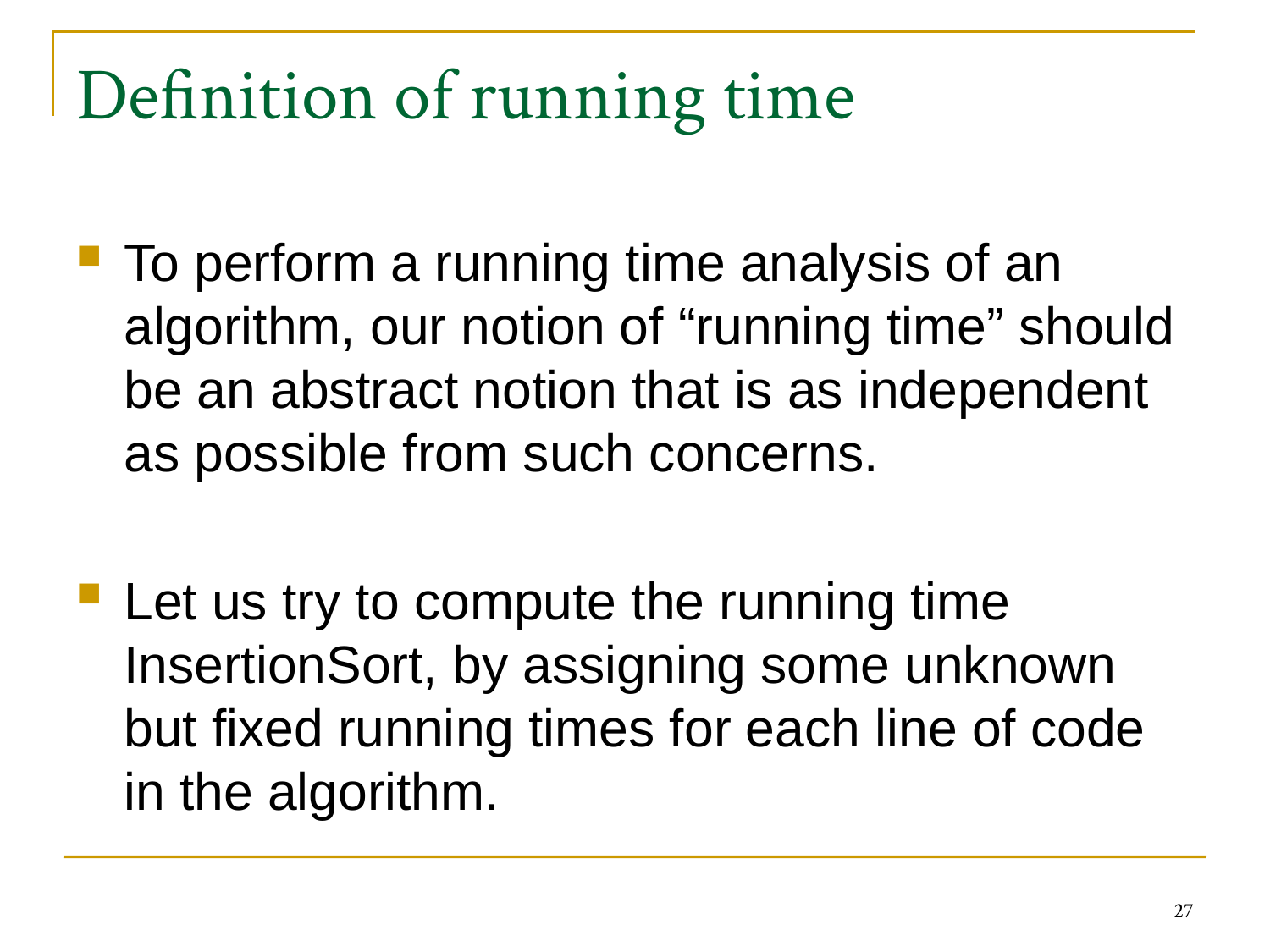

# Definition of running time
To perform a running time analysis of an algorithm, our notion of “running time” should be an abstract notion that is as independent as possible from such concerns.

Let us try to compute the running time InsertionSort, by assigning some unknown but fixed running times for each line of code in the algorithm.
27